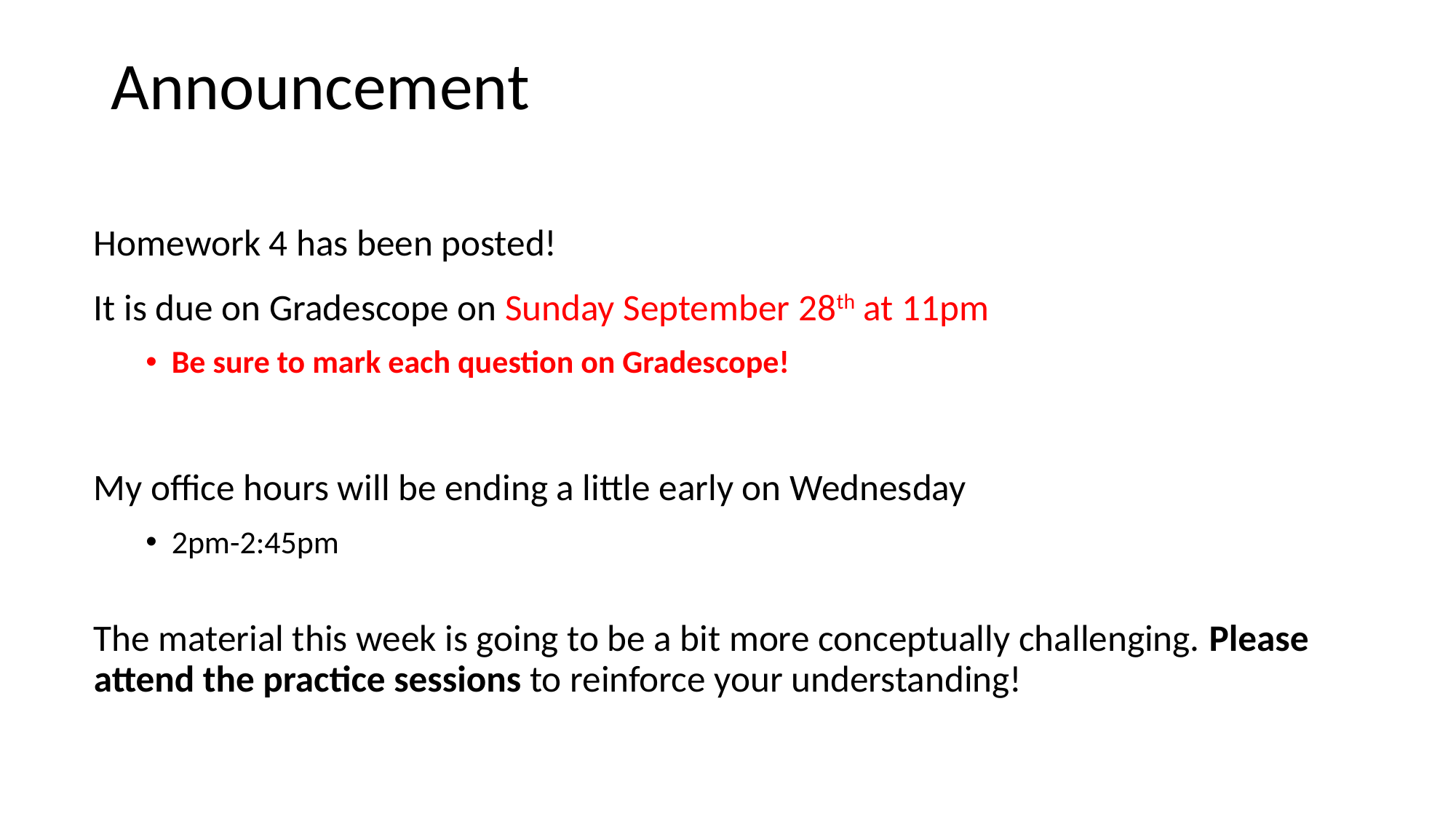

# Announcement
Homework 4 has been posted!
It is due on Gradescope on Sunday September 28th at 11pm
Be sure to mark each question on Gradescope!

My office hours will be ending a little early on Wednesday
2pm-2:45pm

The material this week is going to be a bit more conceptually challenging. Please attend the practice sessions to reinforce your understanding!